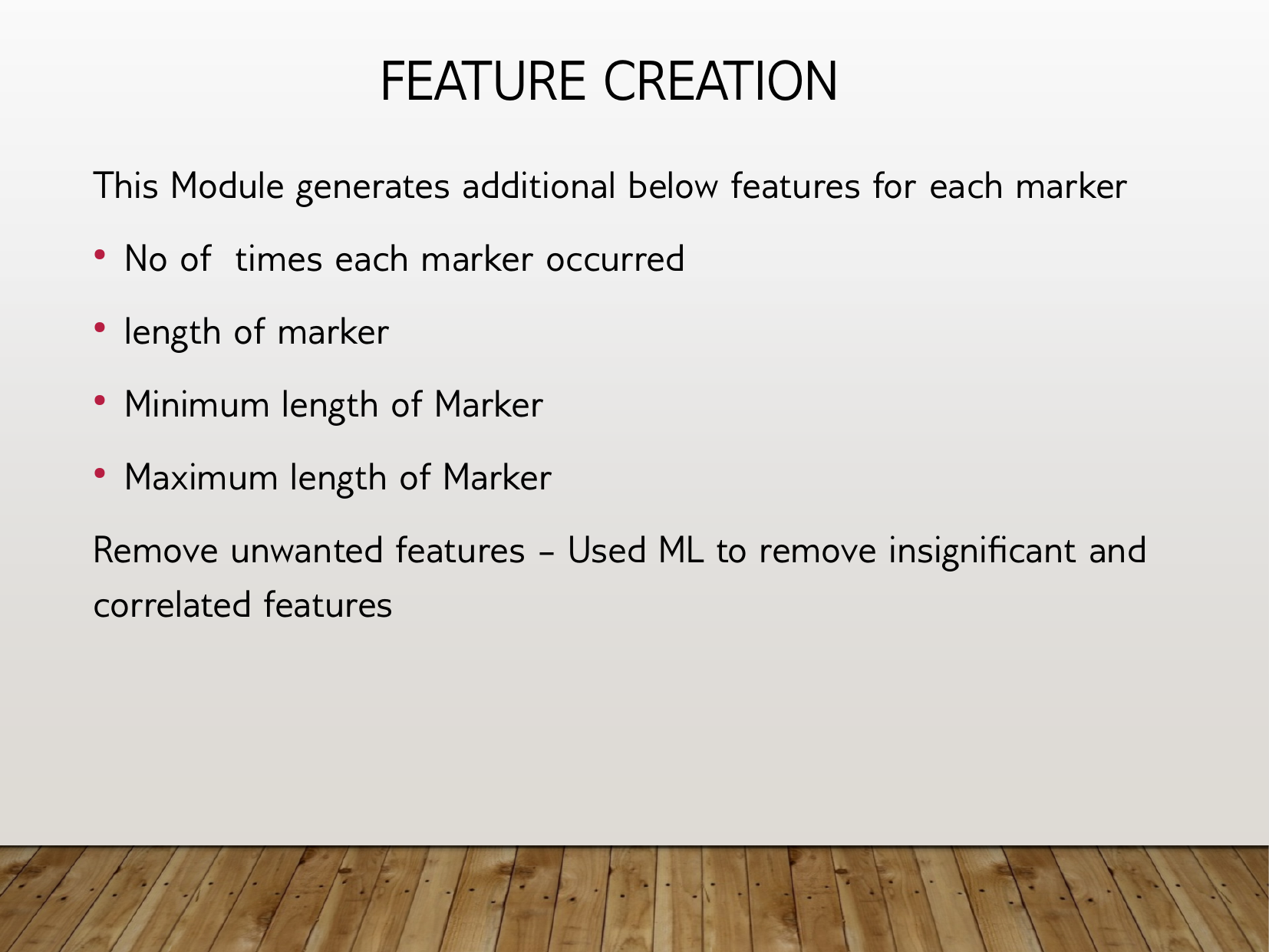

Feature creation
This Module generates additional below features for each marker
No of  times each marker occurred
length of marker
Minimum length of Marker
Maximum length of Marker
Remove unwanted features – Used ML to remove insignificant and correlated features